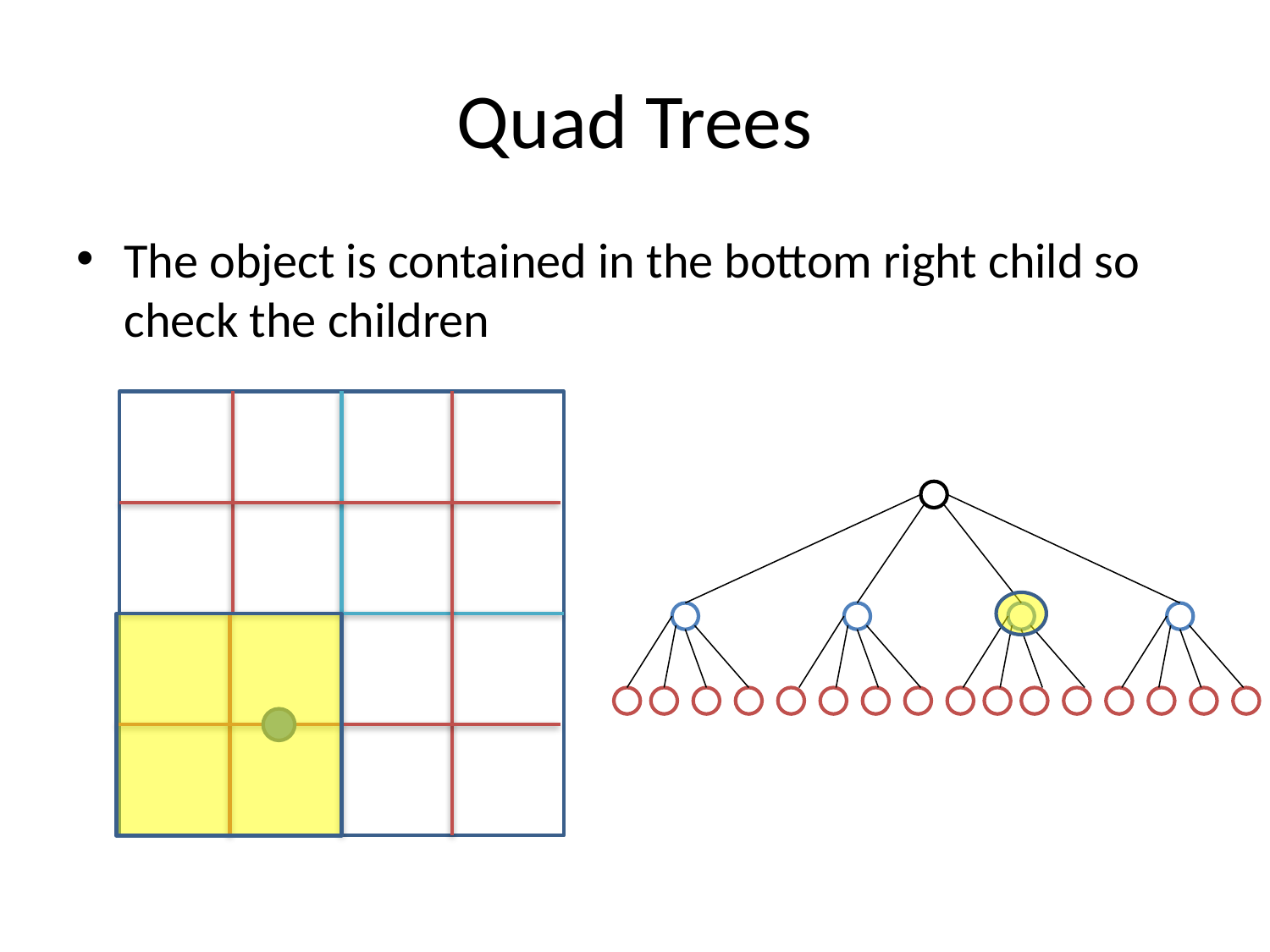

# Quad Trees
The object is contained in the bottom right child so check the children